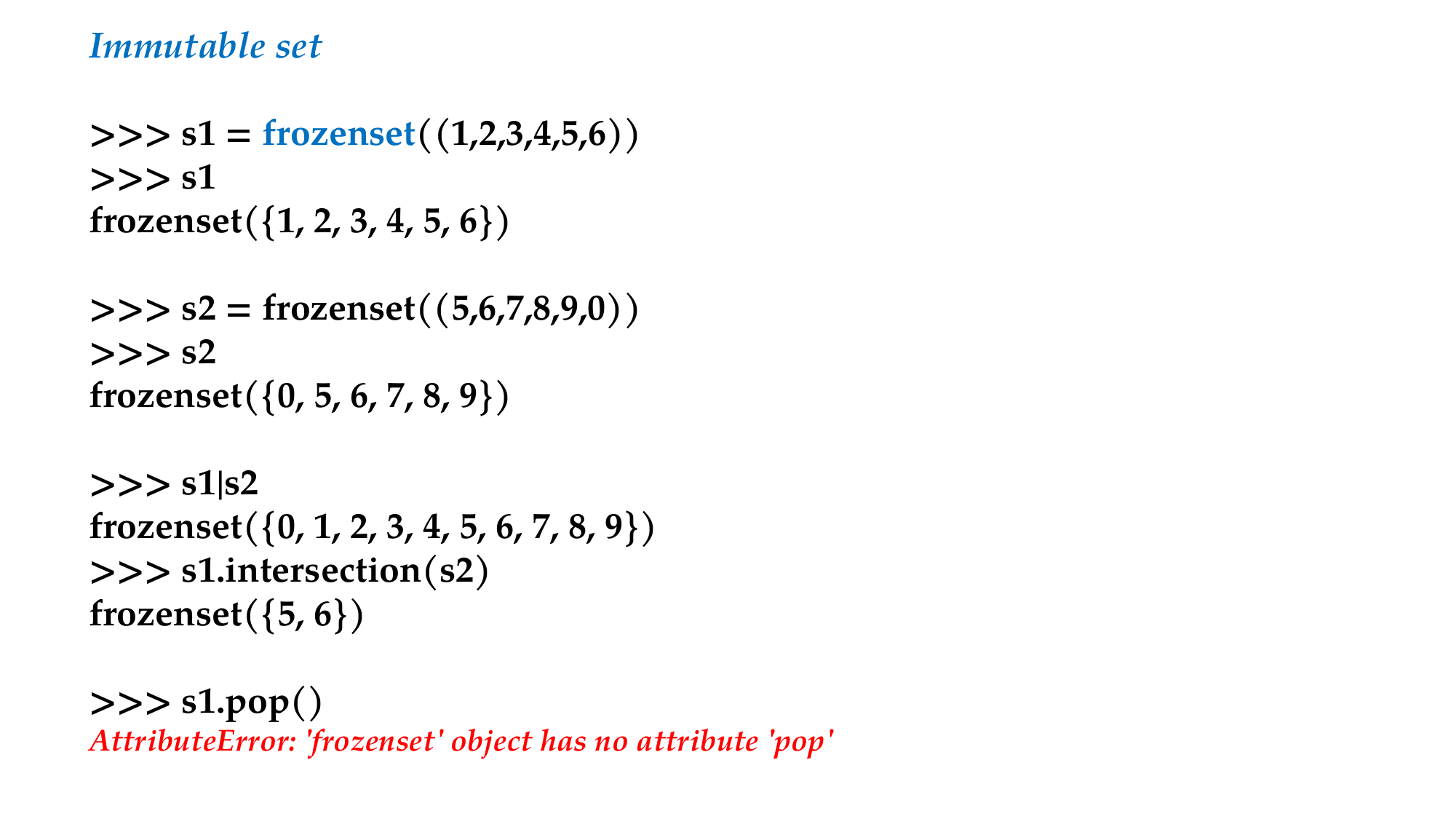

Immutable set

>>> s1 = frozenset((1,2,3,4,5,6))
>>> s1
frozenset({1, 2, 3, 4, 5, 6})

>>> s2 = frozenset((5,6,7,8,9,0))
>>> s2
frozenset({0, 5, 6, 7, 8, 9})

>>> s1|s2
frozenset({0, 1, 2, 3, 4, 5, 6, 7, 8, 9})
>>> s1.intersection(s2)
frozenset({5, 6})

>>> s1.pop()
AttributeError: 'frozenset' object has no attribute 'pop'